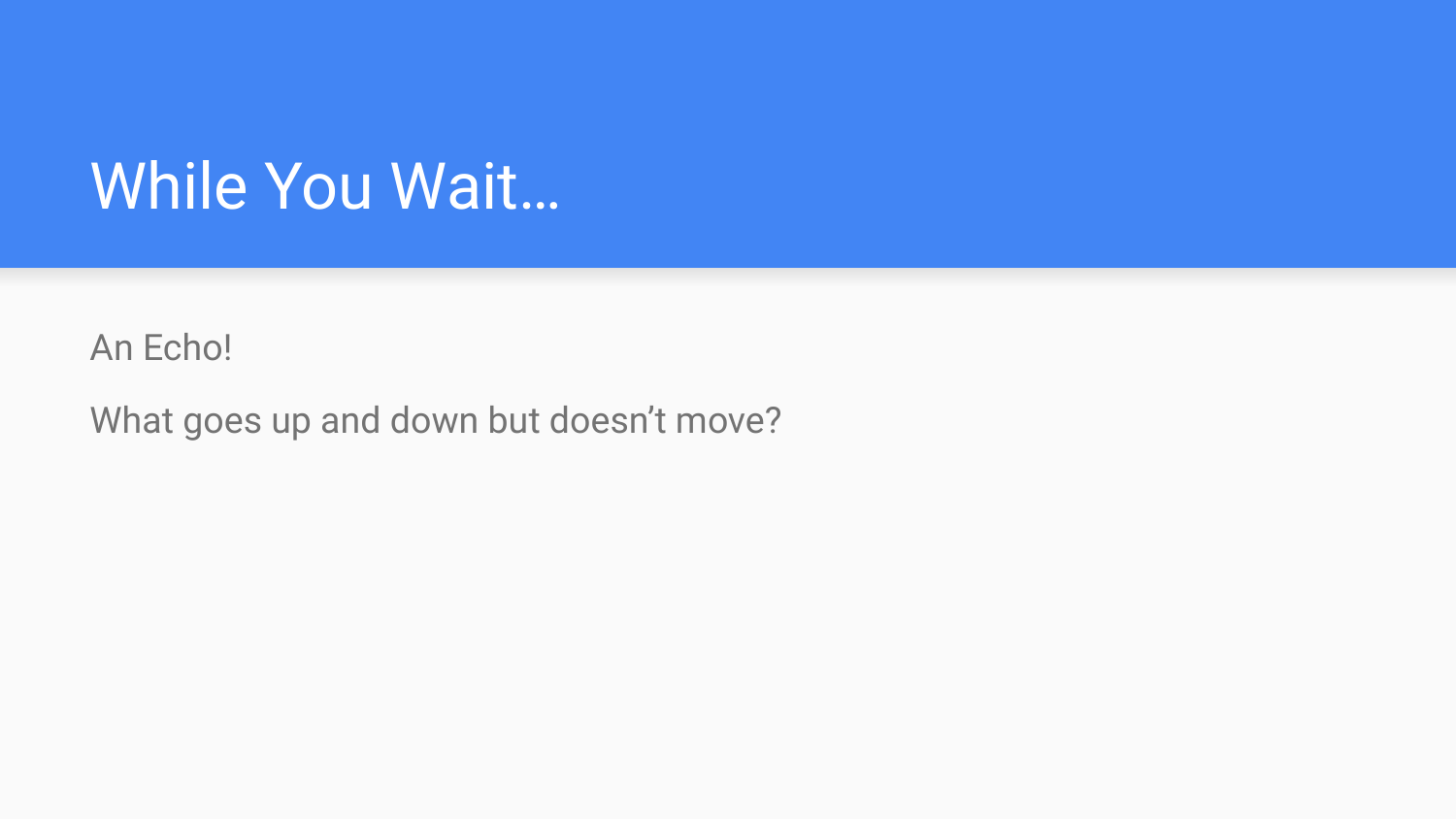

# While You Wait…
An Echo!
What goes up and down but doesn’t move?